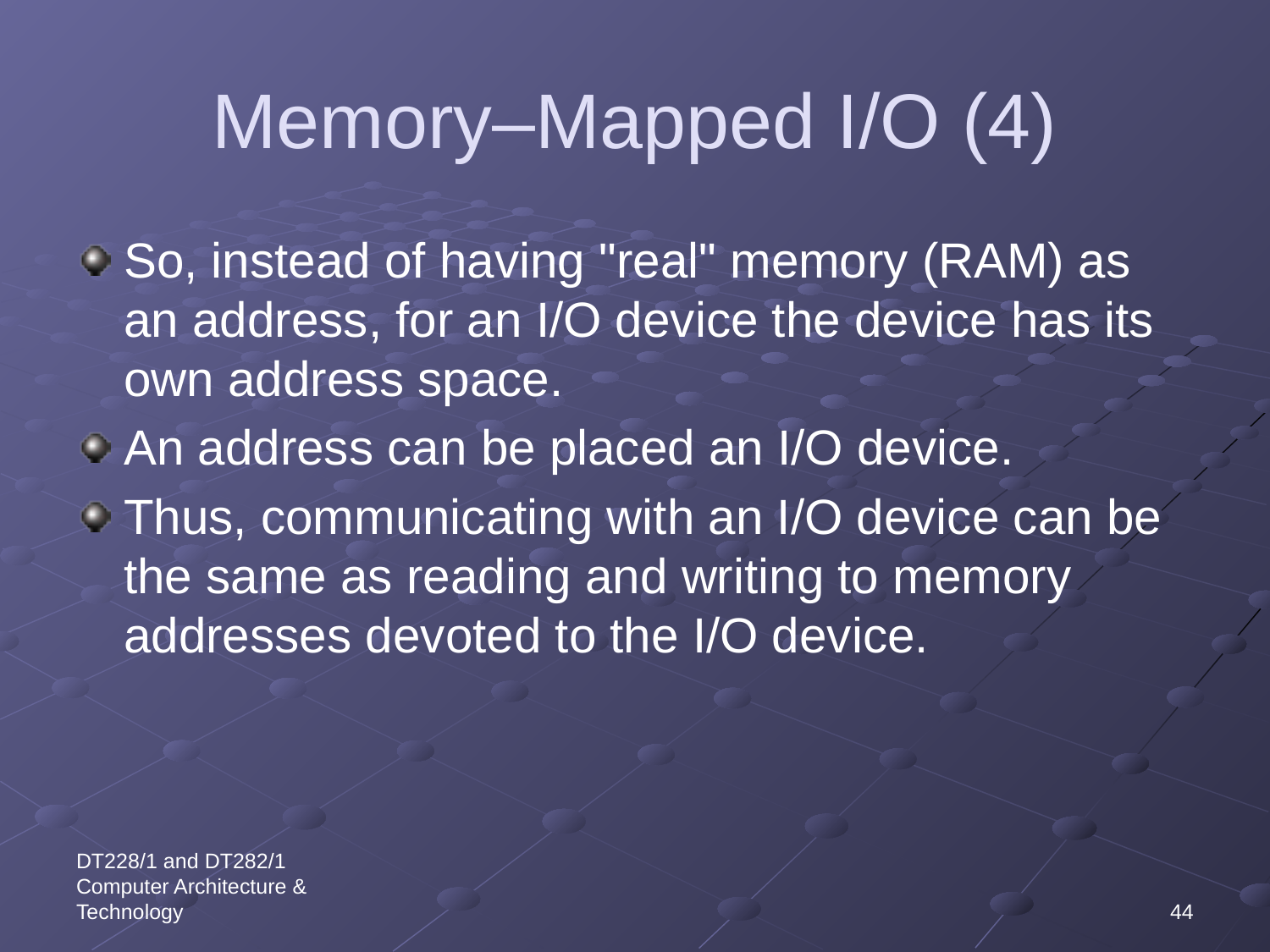

# Memory–Mapped I/O (4)
So, instead of having "real" memory (RAM) as an address, for an I/O device the device has its own address space.
An address can be placed an I/O device.
Thus, communicating with an I/O device can be the same as reading and writing to memory addresses devoted to the I/O device.

DT228/1 and DT282/1 Computer Architecture & Technology
44